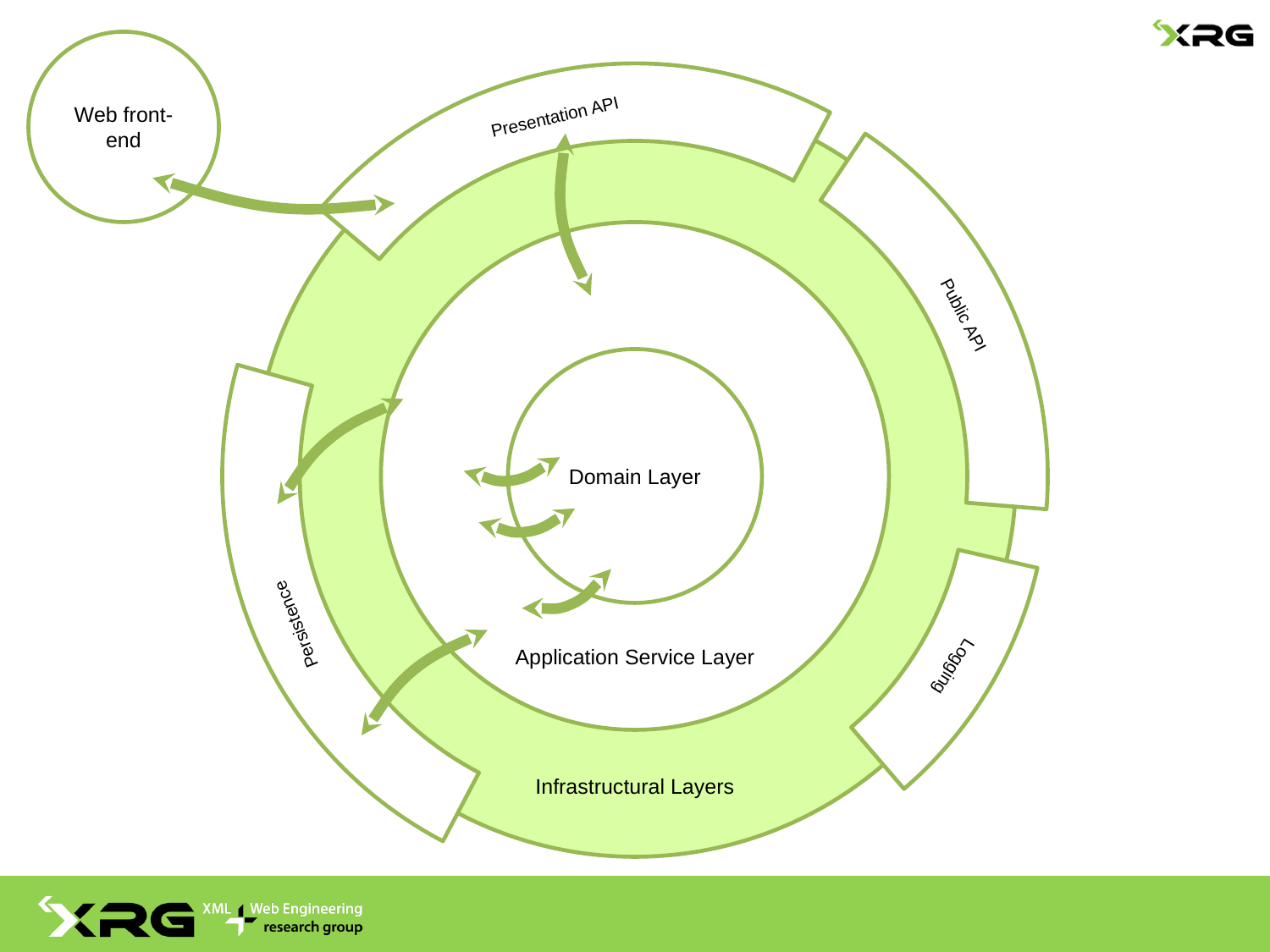

Web front-end

Presentation API

Public API
Domain Layer

Application Service Layer
Persistence

Logging
Infrastructural Layers